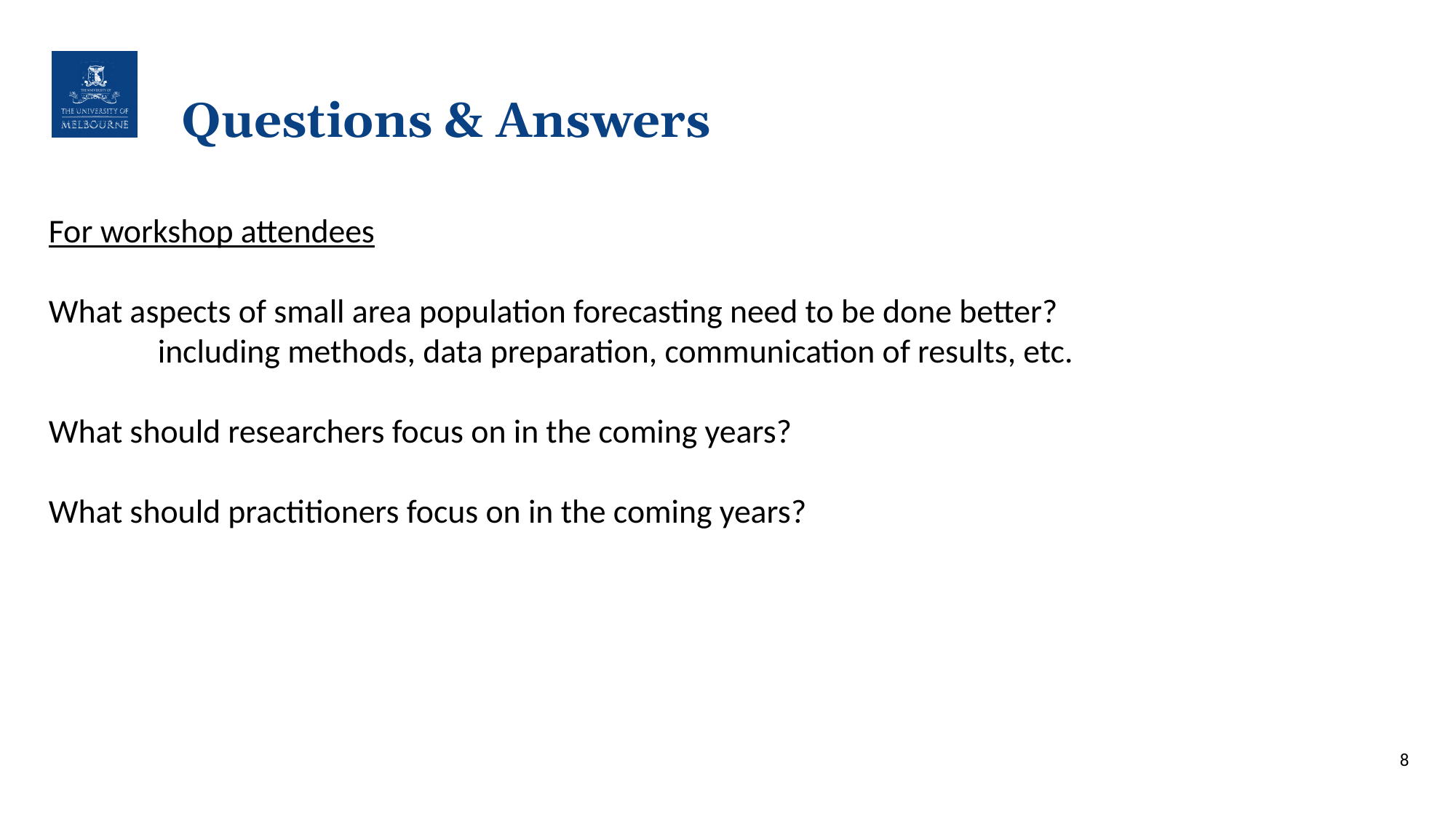

# Questions & Answers
For workshop attendees

What aspects of small area population forecasting need to be done better?
	including methods, data preparation, communication of results, etc.

What should researchers focus on in the coming years?

What should practitioners focus on in the coming years?

8